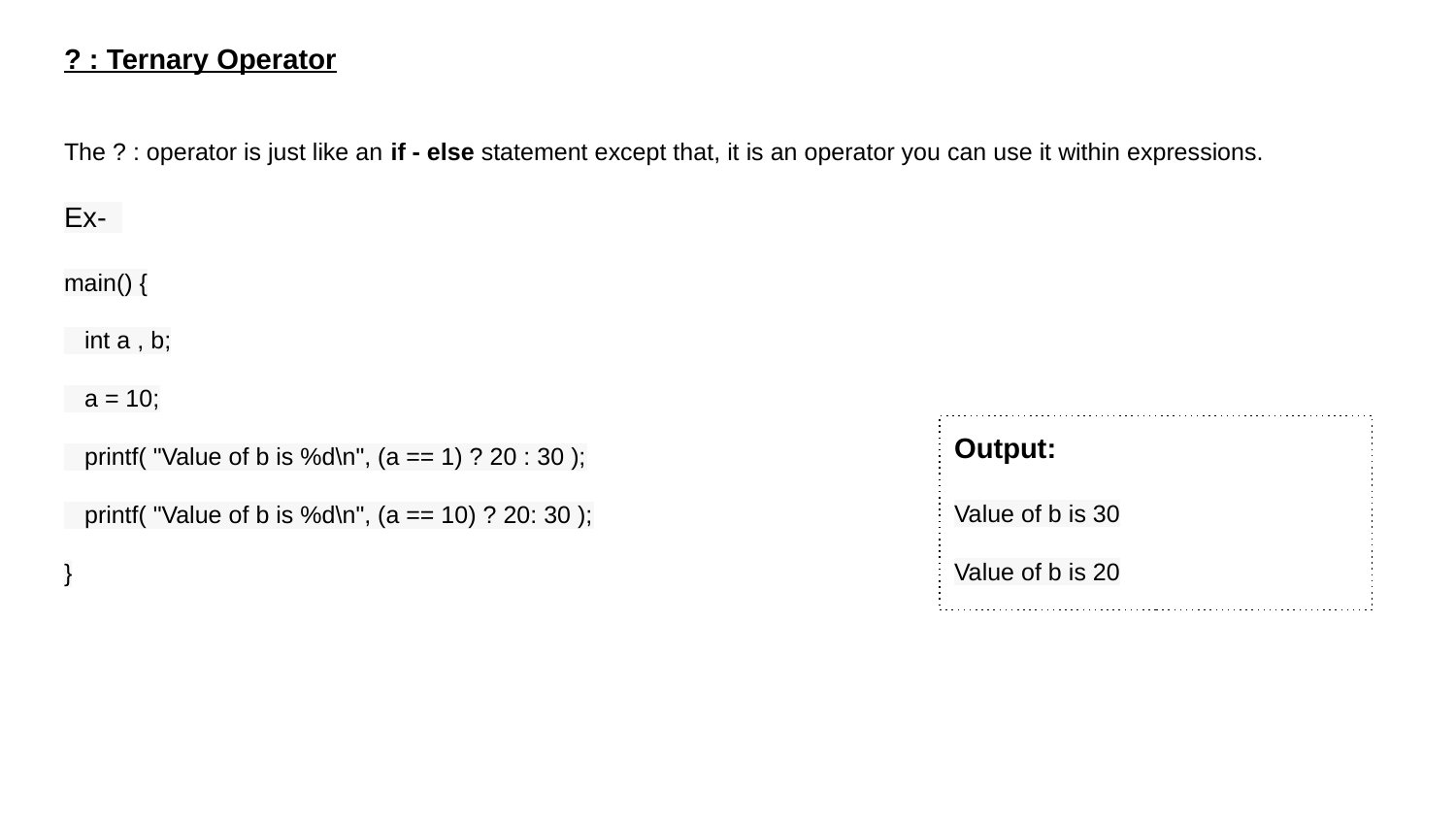

# ? : Ternary Operator

The ? : operator is just like an if - else statement except that, it is an operator you can use it within expressions.

Ex-

main() {

   int a , b;

   a = 10;

   printf( "Value of b is %d\n", (a == 1) ? 20 : 30 );

   printf( "Value of b is %d\n", (a == 10) ? 20: 30 );

}

Output:

Value of b is 30

Value of b is 20